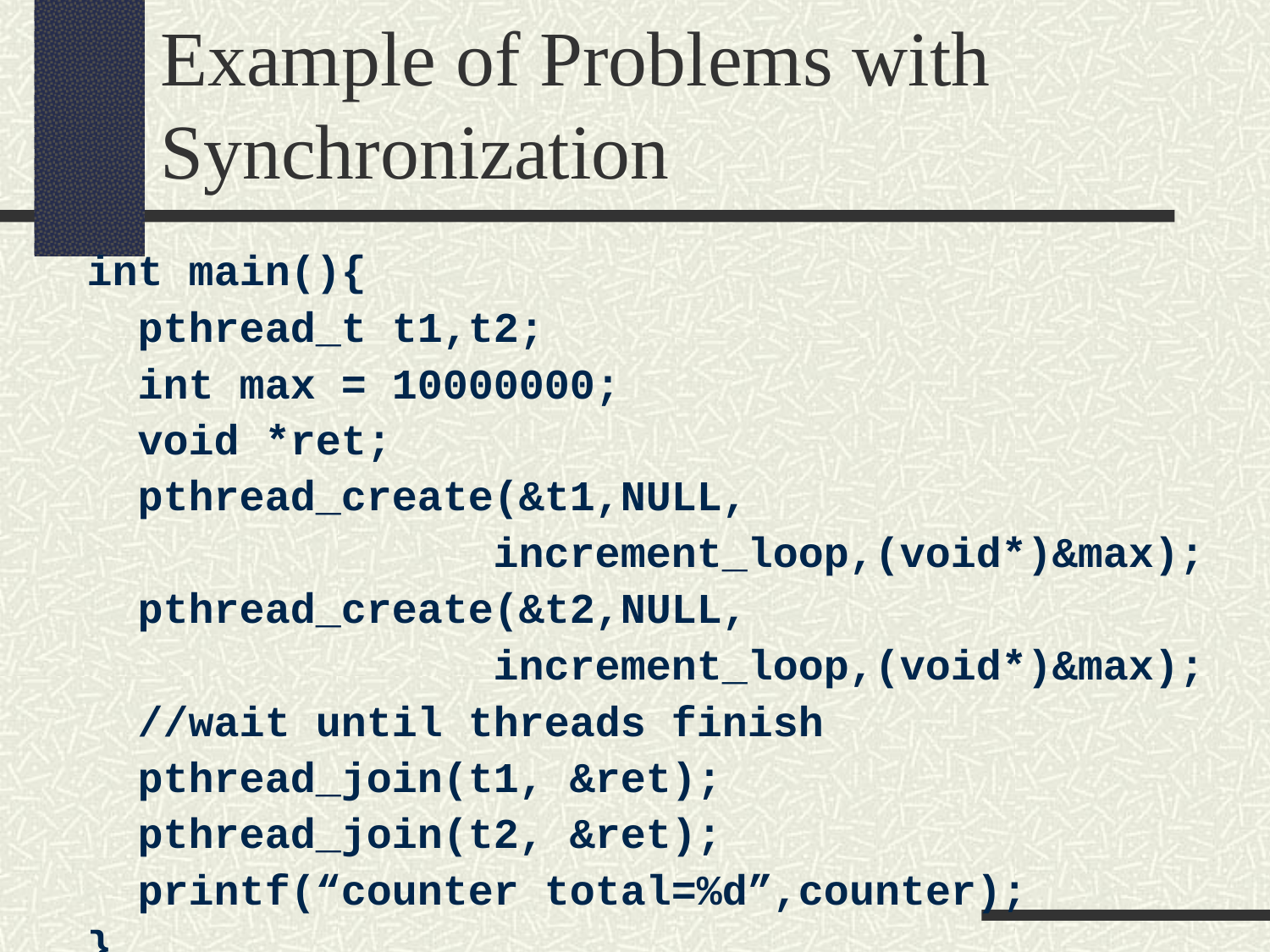

Example of Problems with Synchronization
int main(){
  pthread_t t1,t2;
  int max = 10000000;
  void *ret;
  pthread_create(&t1,NULL,
                increment_loop,(void*)&max);
  pthread_create(&t2,NULL,
                increment_loop,(void*)&max);
  //wait until threads finish
  pthread_join(t1, &ret);
  pthread_join(t2, &ret);
  printf(“counter total=%d”,counter);
}